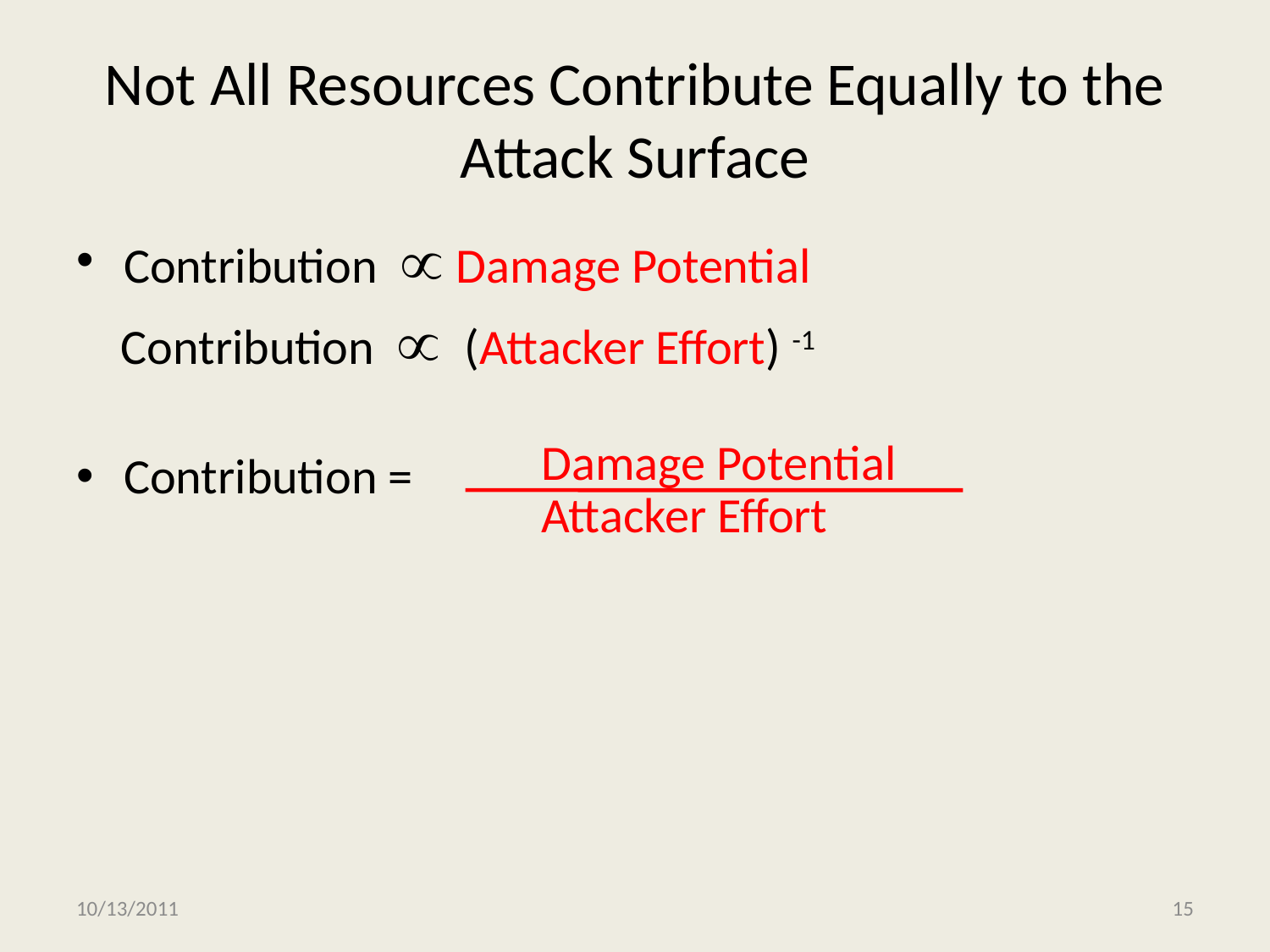

# Not All Resources Contribute Equally to the Attack Surface
Contribution  ∝ Damage Potential
    Contribution  ∝  (Attacker Effort) -1

Contribution =

Damage Potential
Attacker Effort

10/13/2011
15